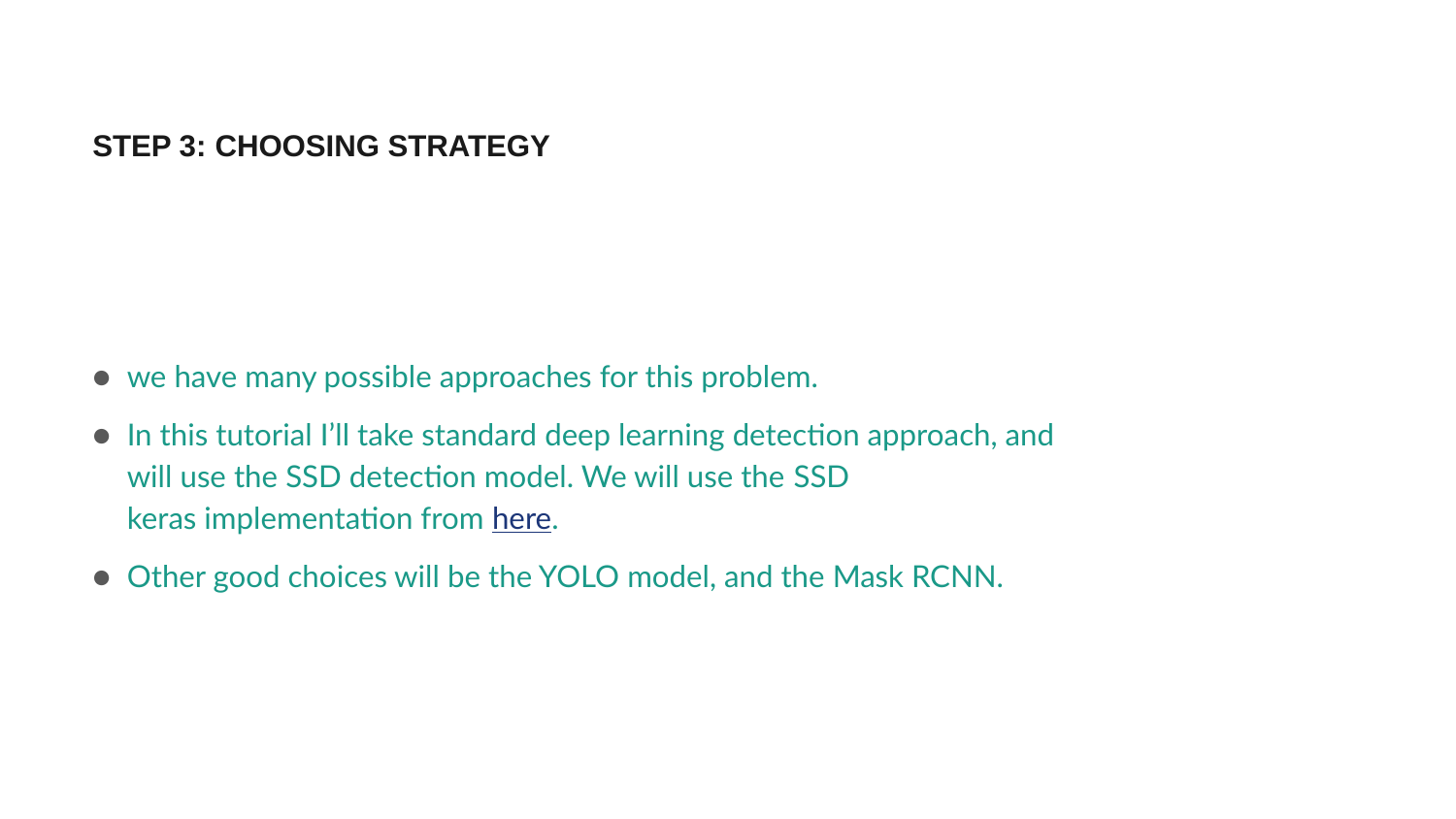

# STEP 3: CHOOSING STRATEGY
we have many possible approaches for this problem.
In this tutorial I’ll take standard deep learning detection approach, and will use the SSD detection model. We will use the SSD keras implementation from here.
Other good choices will be the YOLO model, and the Mask RCNN.